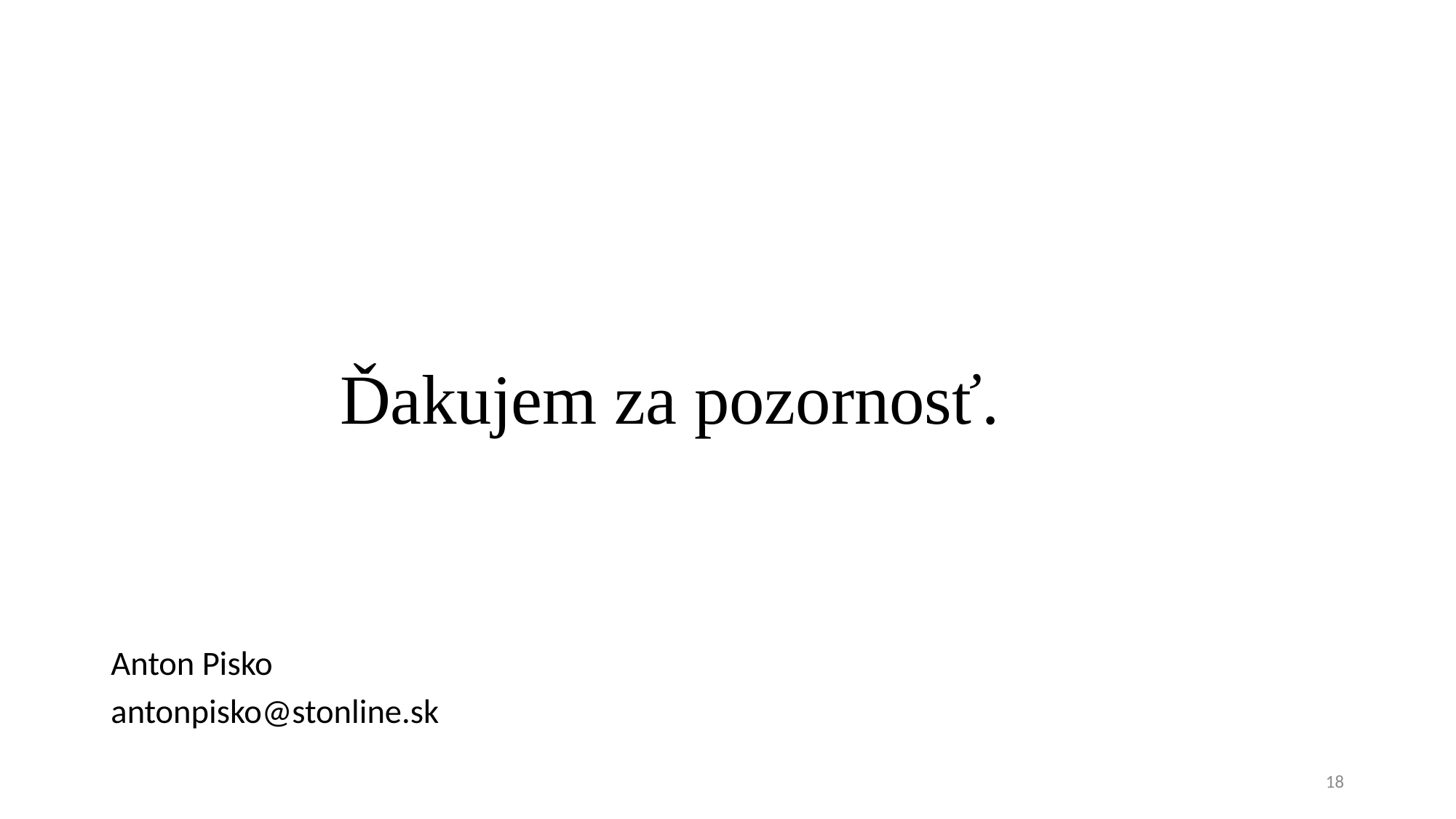

#

                 Ďakujem za pozornosť.

Anton Pisko
antonpisko@stonline.sk
18